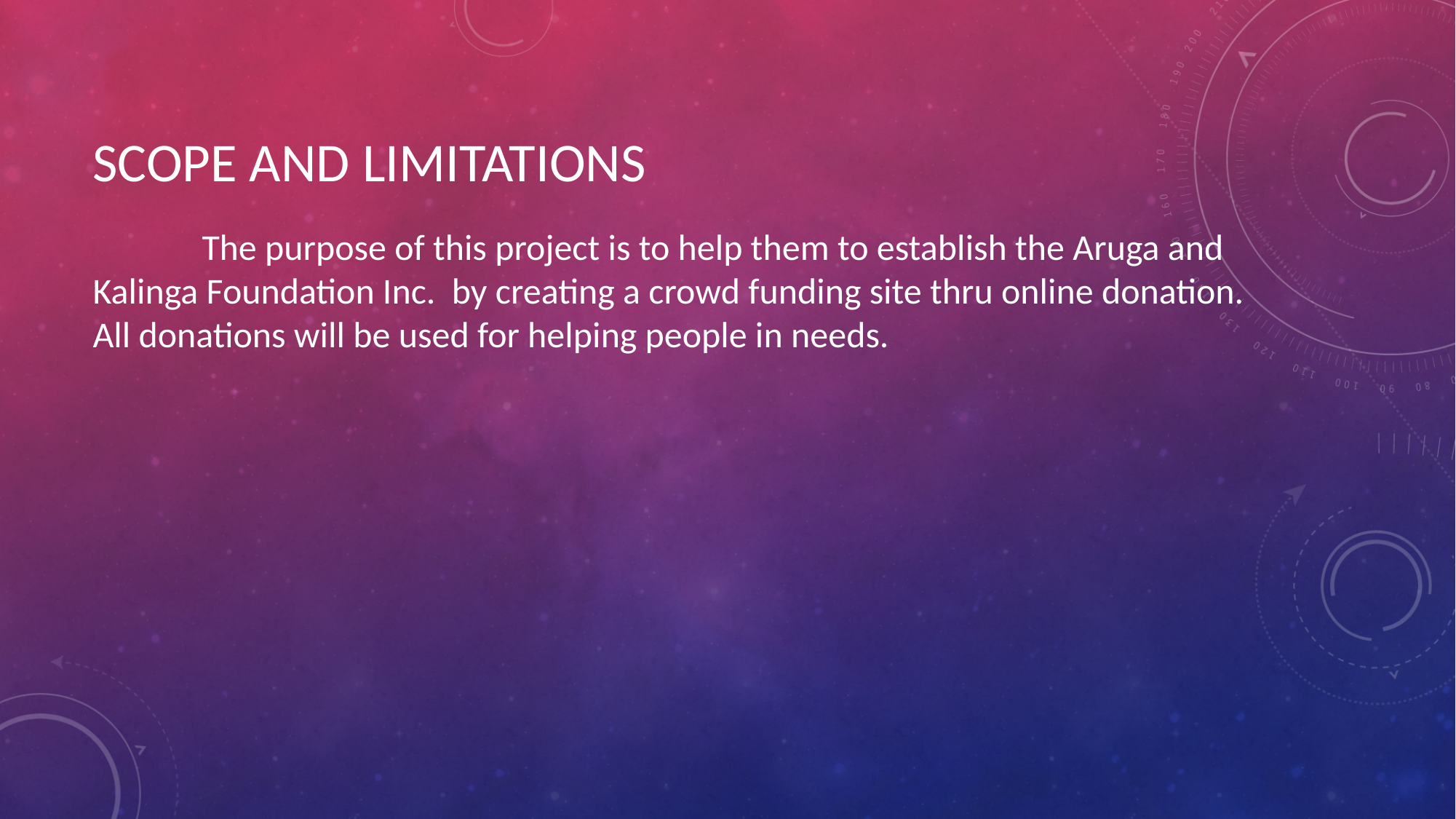

# Scope and Limitations
	The purpose of this project is to help them to establish the Aruga and Kalinga Foundation Inc.  by creating a crowd funding site thru online donation. All donations will be used for helping people in needs.